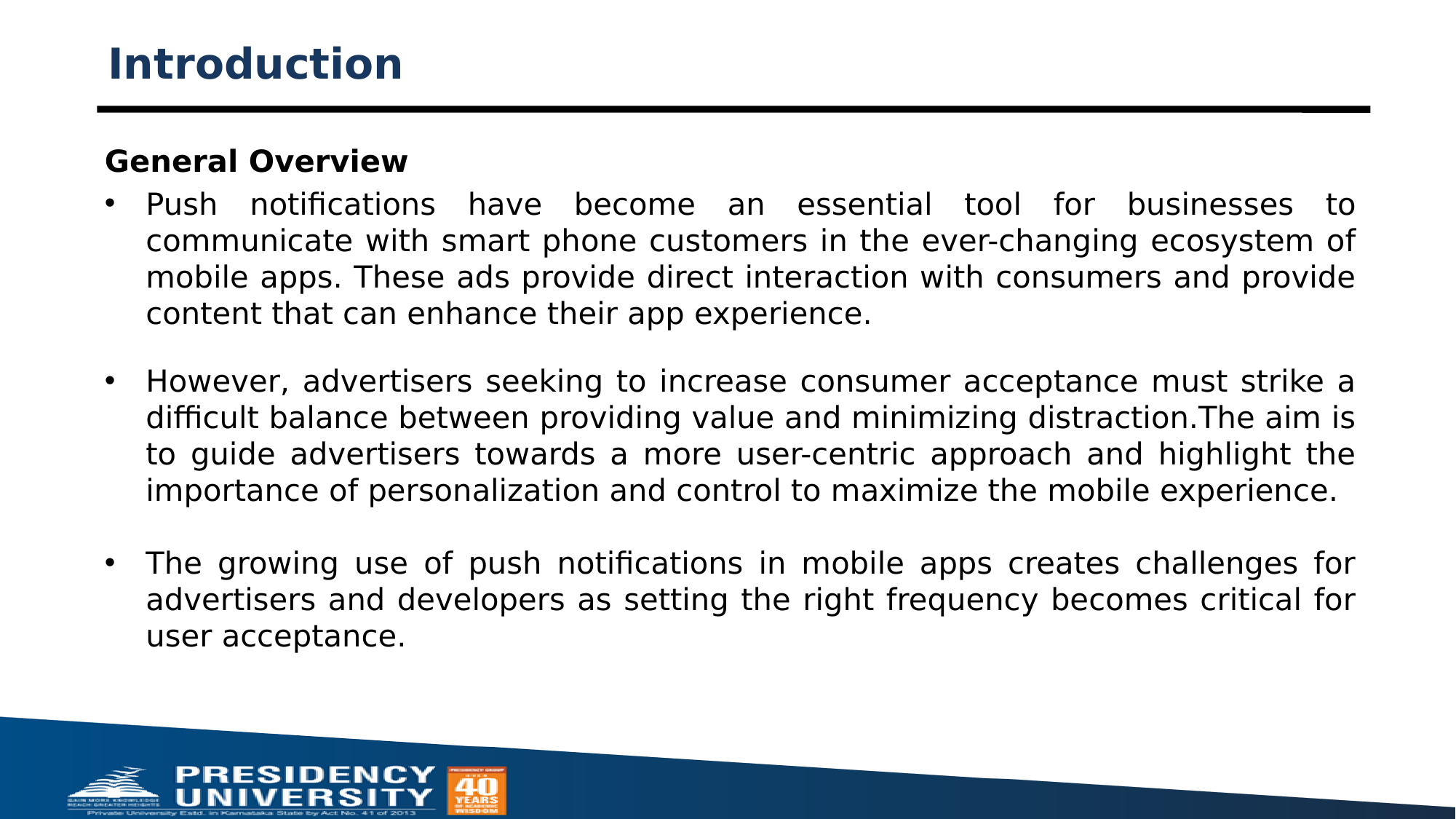

# Introduction
General Overview
Push notifications have become an essential tool for businesses to communicate with smart phone customers in the ever-changing ecosystem of mobile apps. These ads provide direct interaction with consumers and provide content that can enhance their app experience.

However, advertisers seeking to increase consumer acceptance must strike a difficult balance between providing value and minimizing distraction.The aim is to guide advertisers towards a more user-centric approach and highlight the importance of personalization and control to maximize the mobile experience.

The growing use of push notifications in mobile apps creates challenges for advertisers and developers as setting the right frequency becomes critical for user acceptance.